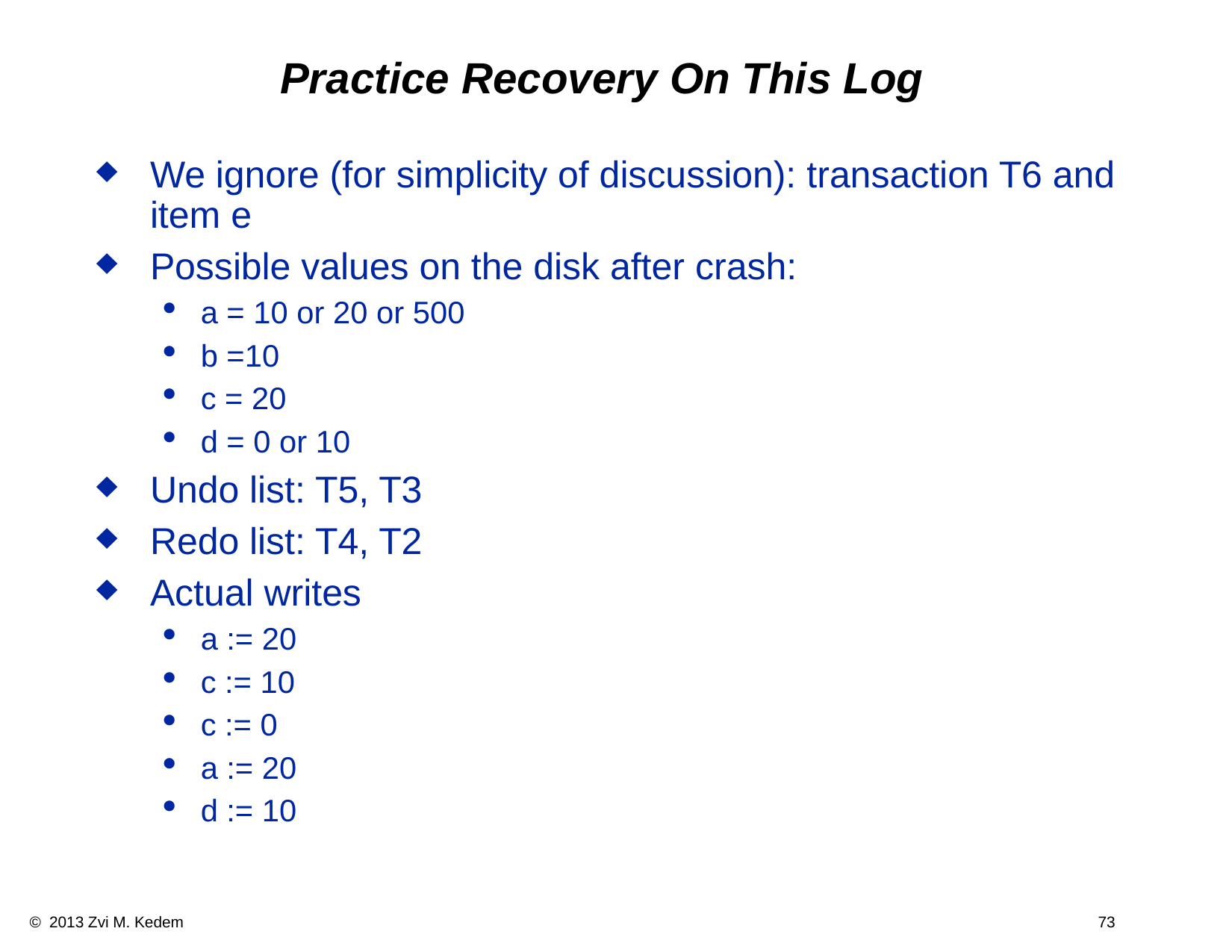

Practice Recovery On This Log
We ignore (for simplicity of discussion): transaction T6 and item e
Possible values on the disk after crash:
a = 10 or 20 or 500
b =10
c = 20
d = 0 or 10
Undo list: T5, T3
Redo list: T4, T2
Actual writes
a := 20
c := 10
c := 0
a := 20
d := 10